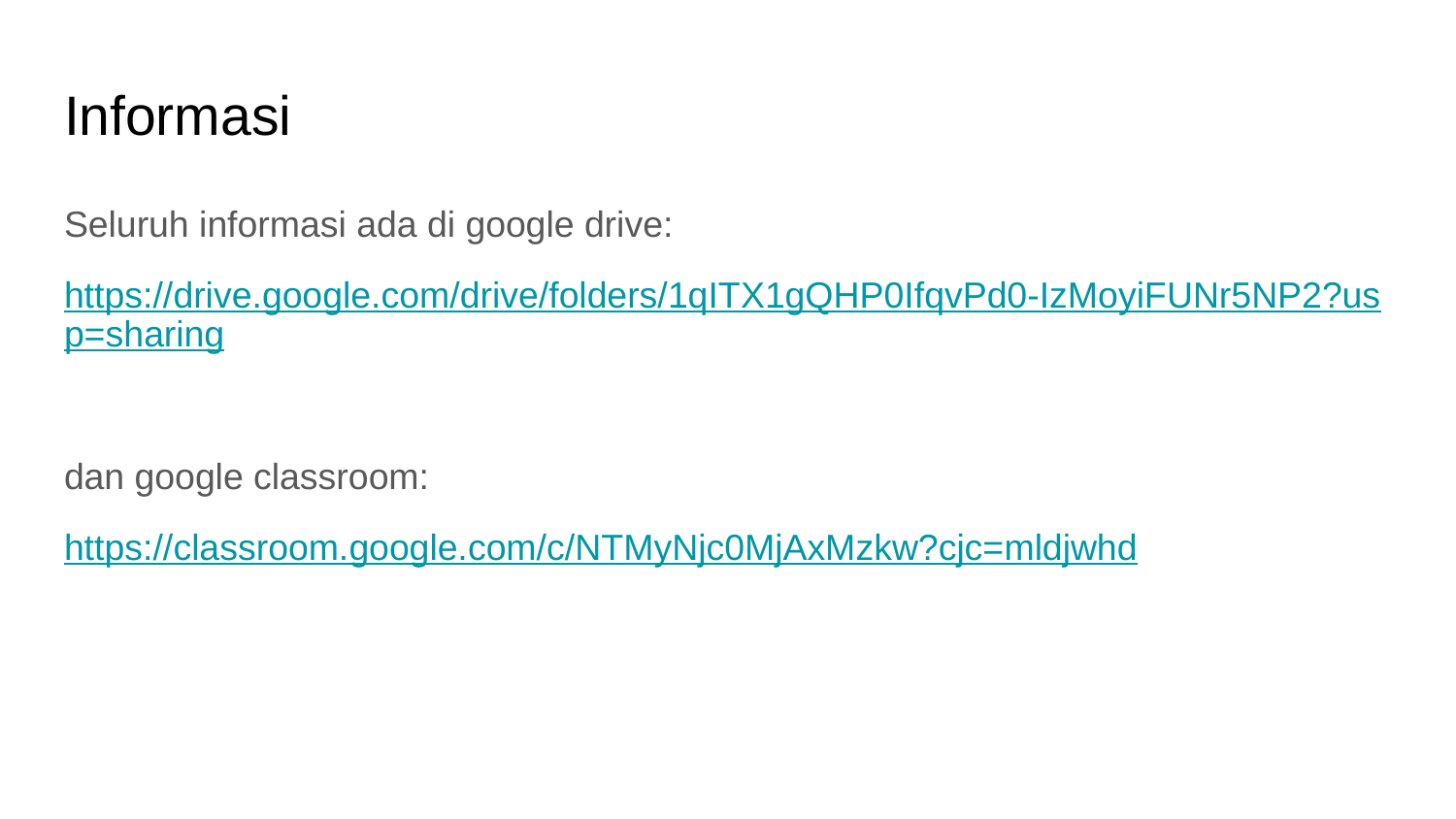

# Informasi
Seluruh informasi ada di google drive:
https://drive.google.com/drive/folders/1qITX1gQHP0IfqvPd0-IzMoyiFUNr5NP2?usp=sharing

dan google classroom:
https://classroom.google.com/c/NTMyNjc0MjAxMzkw?cjc=mldjwhd